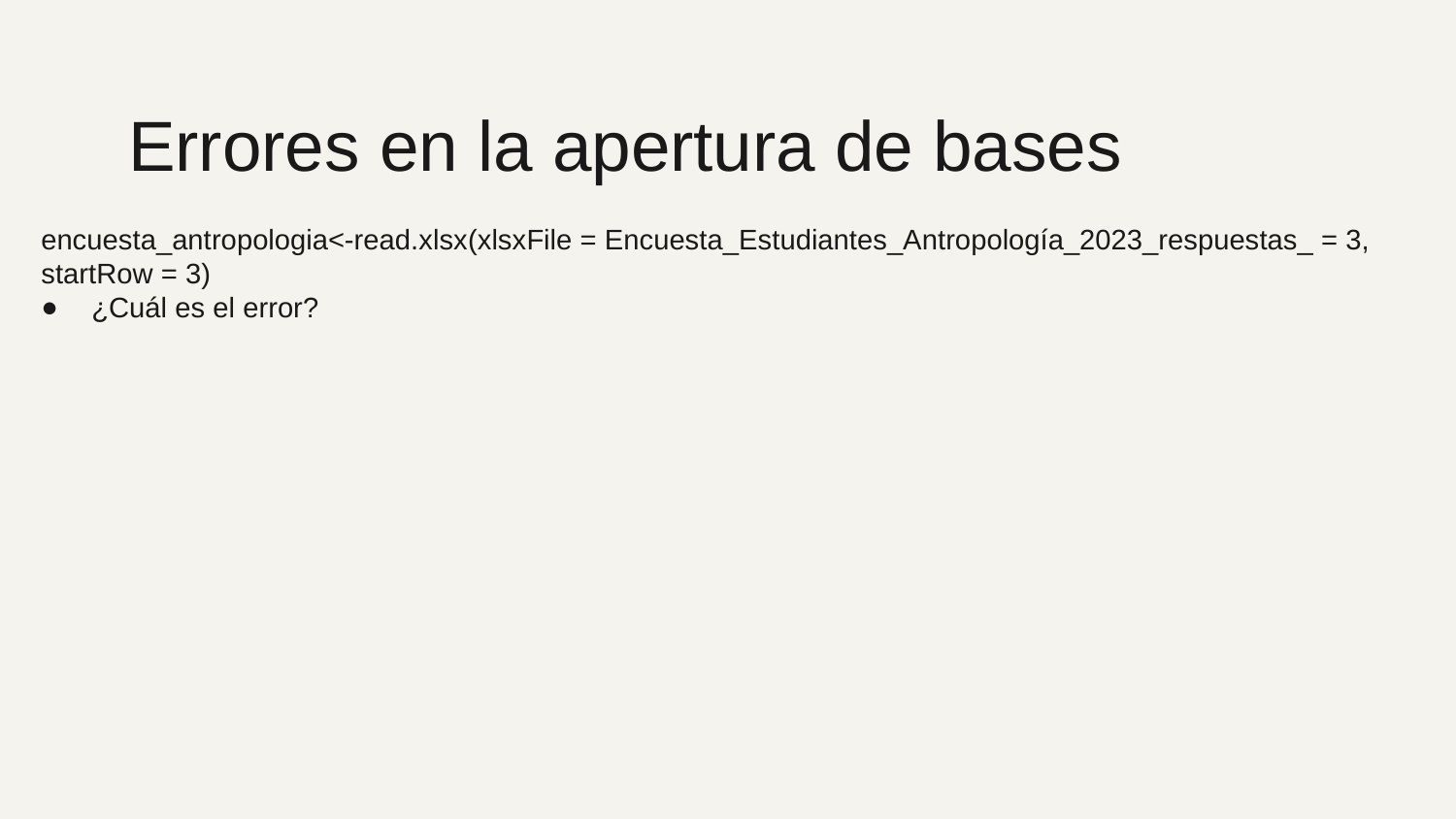

3
# Errores en la apertura de bases
encuesta_antropologia<-read.xlsx(xlsxFile = Encuesta_Estudiantes_Antropología_2023_respuestas_ = 3, startRow = 3)
¿Cuál es el error?